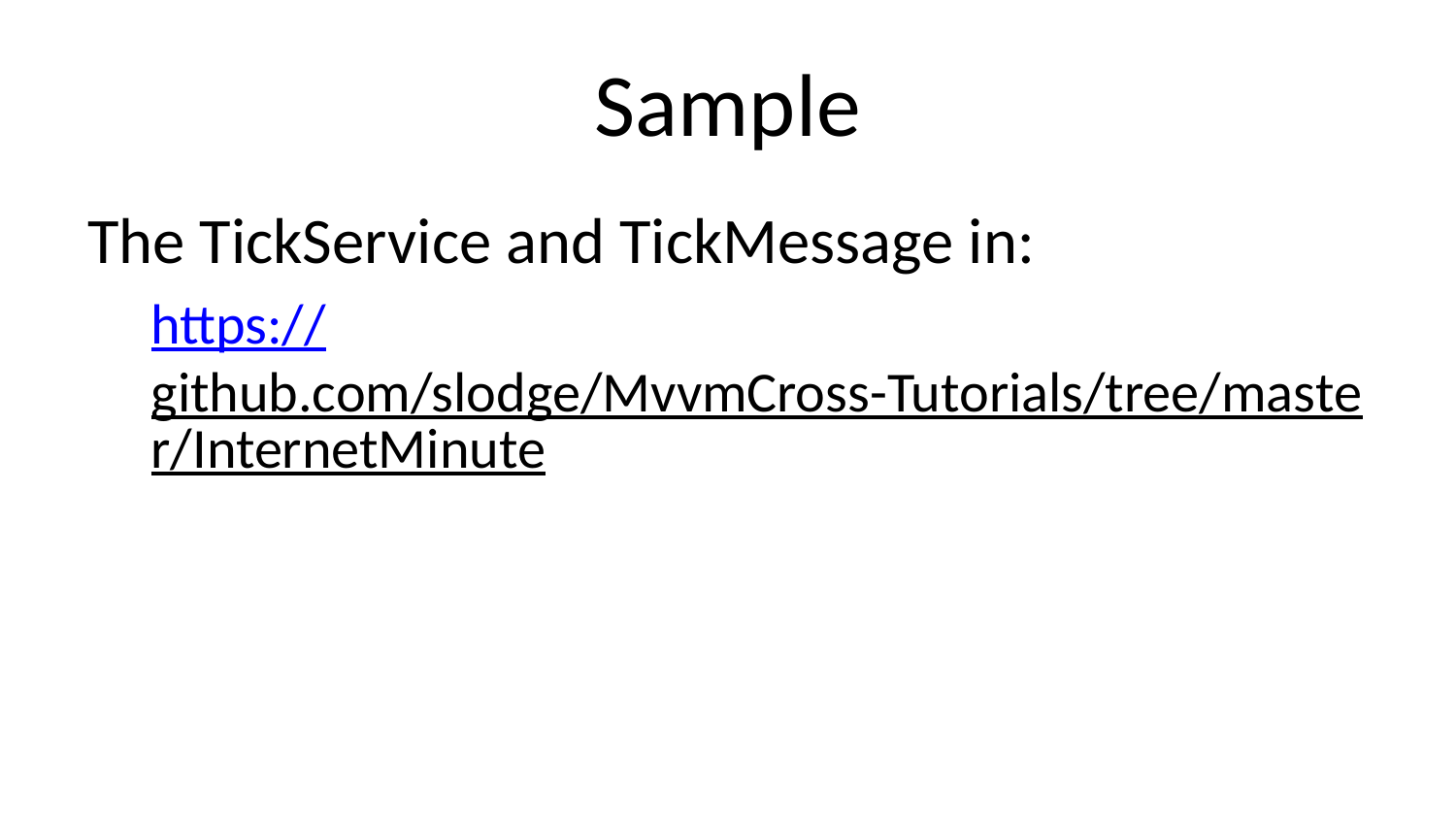

# Sample
The TickService and TickMessage in:
https://github.com/slodge/MvvmCross-Tutorials/tree/master/InternetMinute